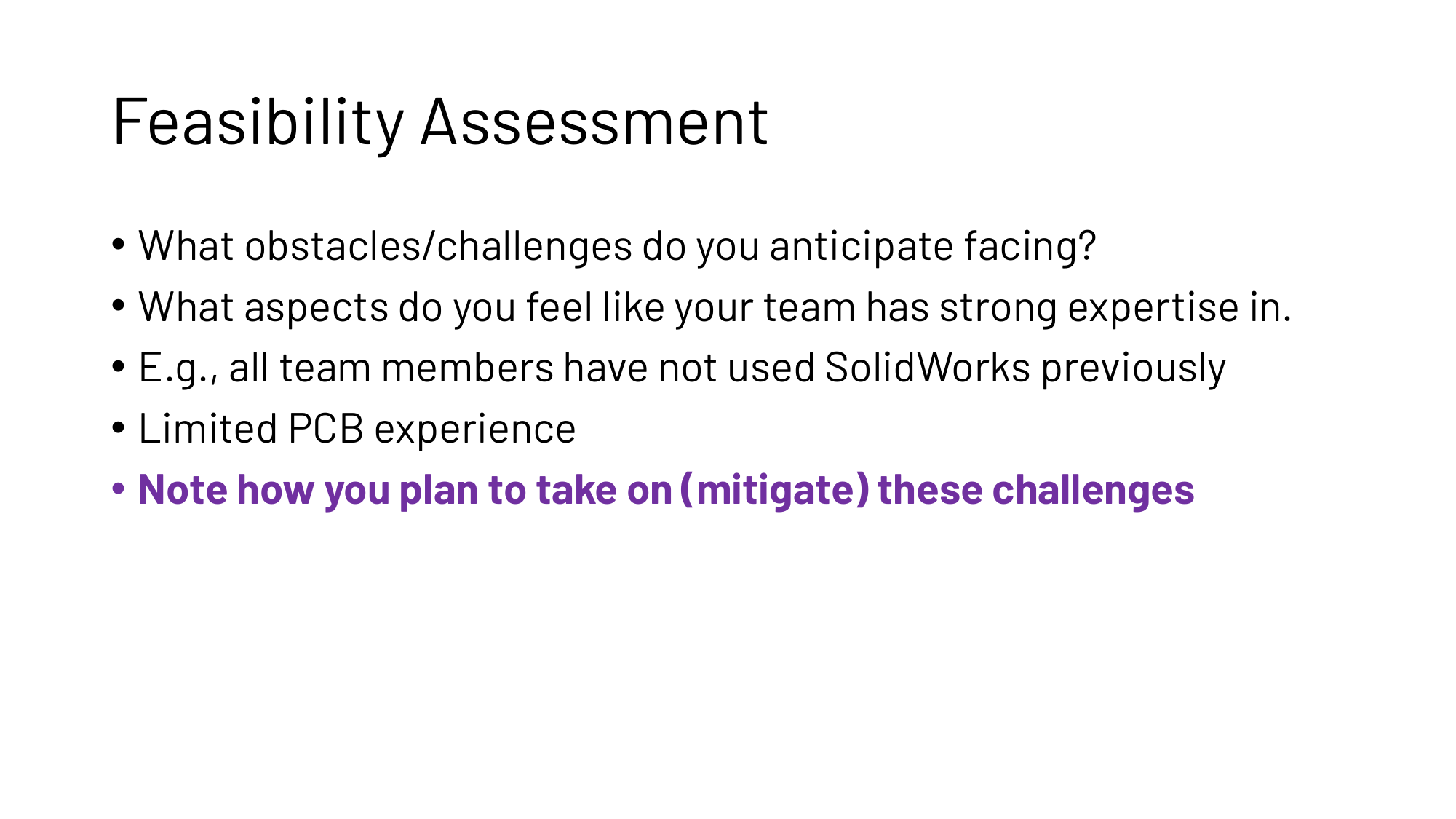

# Feasibility Assessment
What obstacles/challenges do you anticipate facing?
What aspects do you feel like your team has strong expertise in.
E.g., all team members have not used SolidWorks previously
Limited PCB experience
Note how you plan to take on (mitigate) these challenges